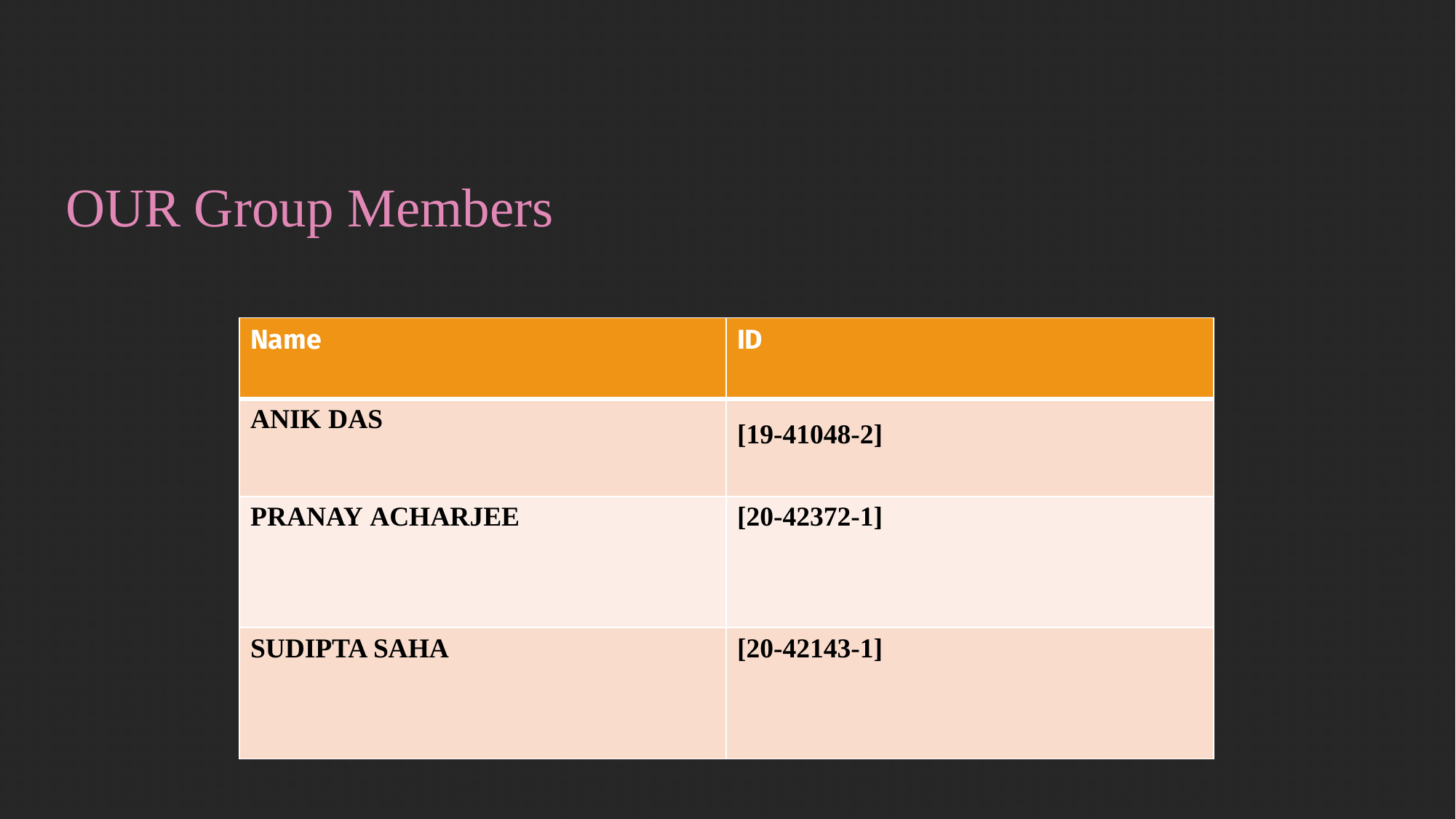

# OUR Group Members
| Name | ID |
| --- | --- |
| ANIK DAS | [19-41048-2] |
| PRANAY ACHARJEE | [20-42372-1] |
| SUDIPTA SAHA | [20-42143-1] |